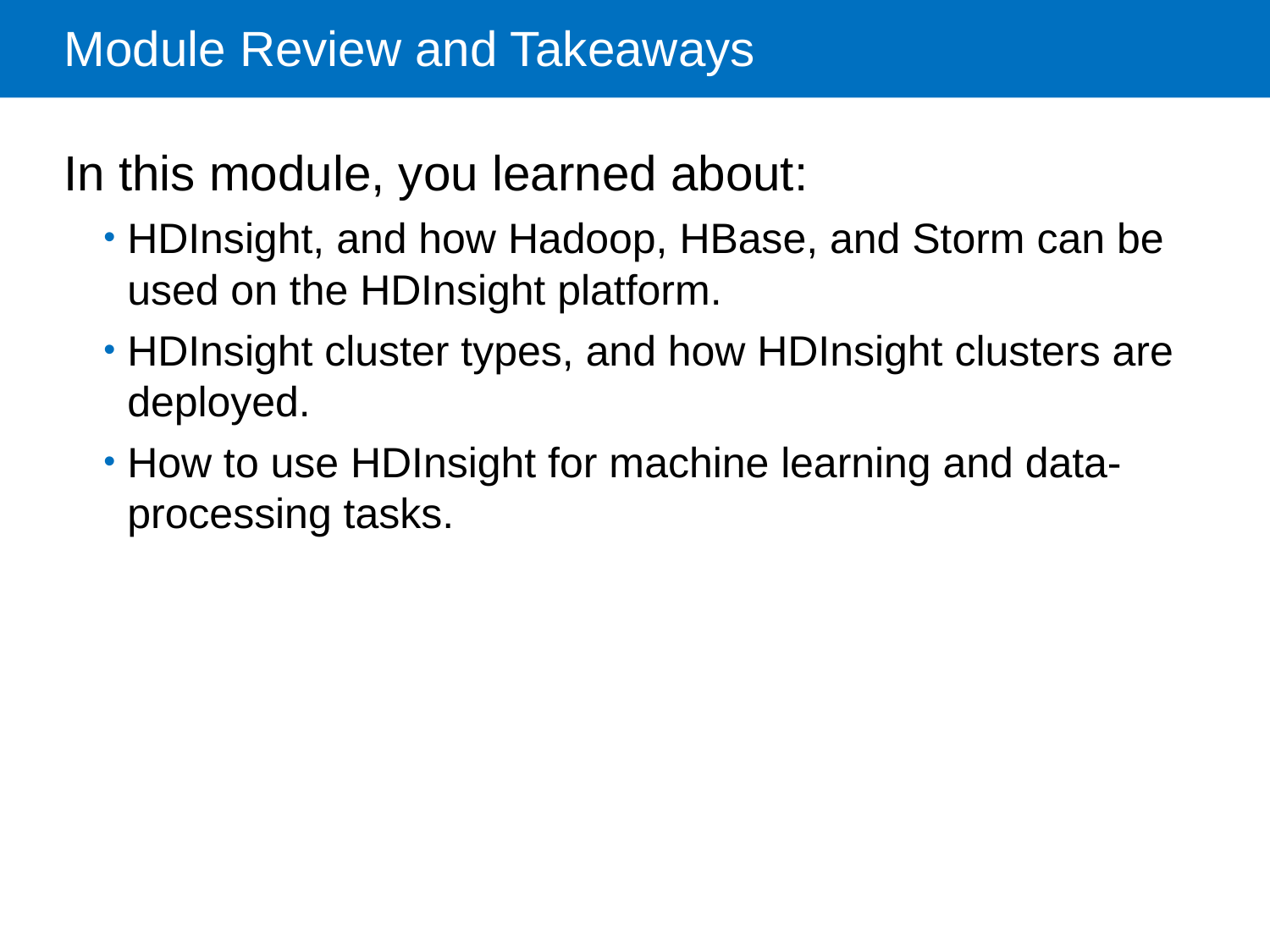

# Module Review and Takeaways
In this module, you learned about:
HDInsight, and how Hadoop, HBase, and Storm can be used on the HDInsight platform.
HDInsight cluster types, and how HDInsight clusters are deployed.
How to use HDInsight for machine learning and data-processing tasks.